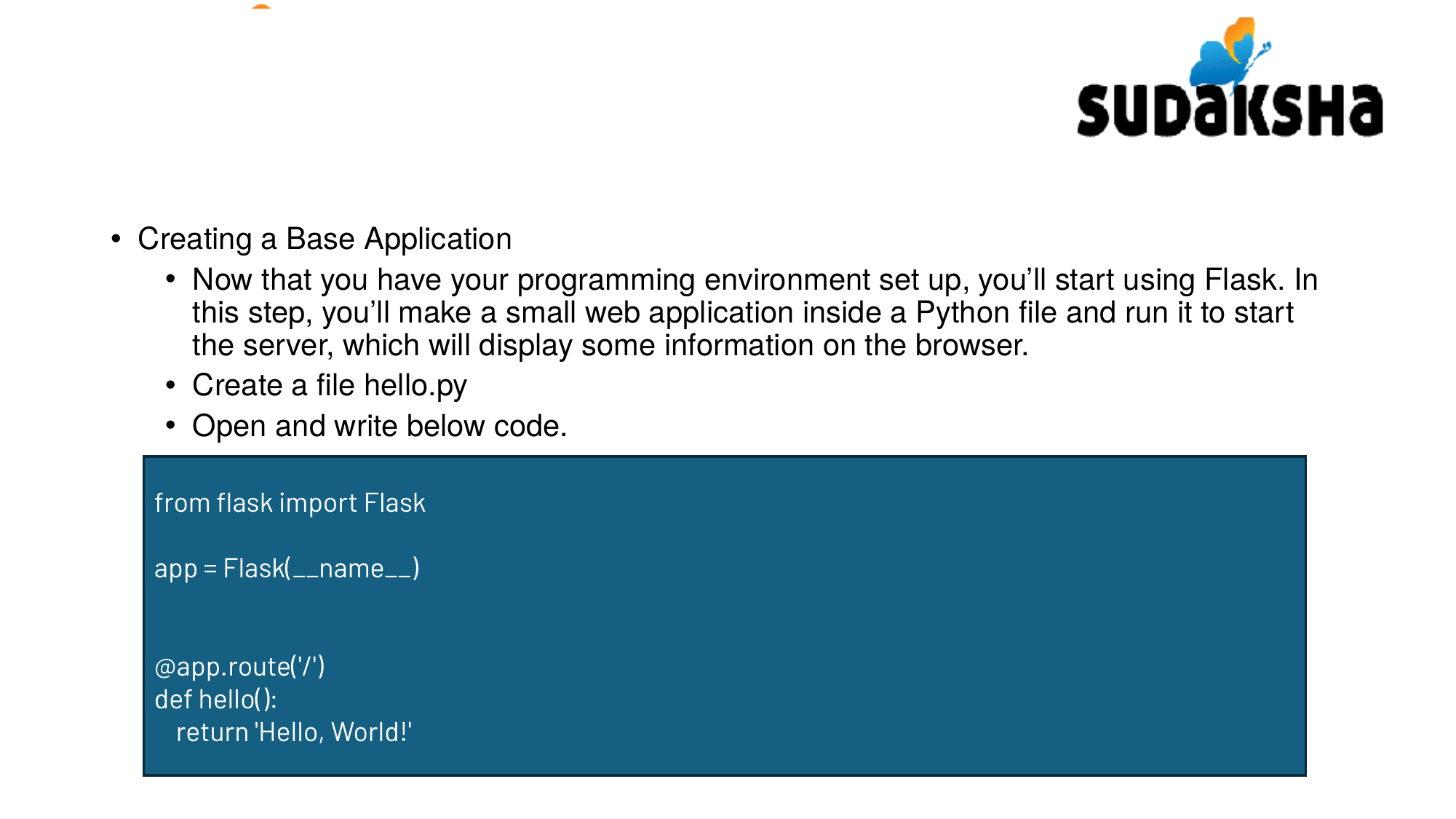

Creating a Base Application
Now that you have your programming environment set up, you’ll start using Flask. In this step, you’ll make a small web application inside a Python file and run it to start the server, which will display some information on the browser.
Create a file hello.py
Open and write below code.
from flask import Flask

app = Flask(__name__)

@app.route('/')
def hello():
    return 'Hello, World!'